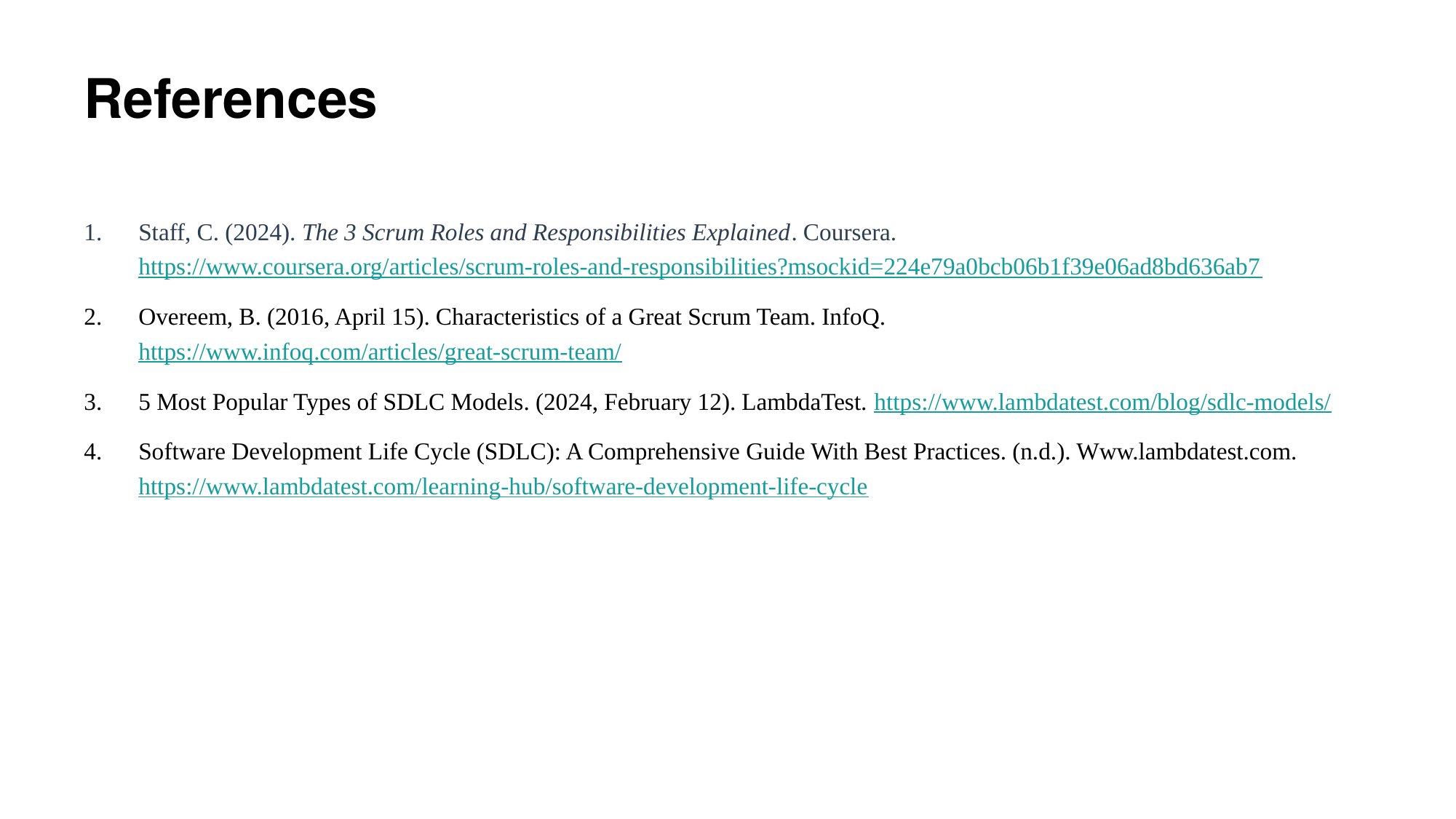

# References
Staff, C. (2024). The 3 Scrum Roles and Responsibilities Explained. Coursera. https://www.coursera.org/articles/scrum-roles-and-responsibilities?msockid=224e79a0bcb06b1f39e06ad8bd636ab7
Overeem, B. (2016, April 15). Characteristics of a Great Scrum Team. InfoQ. https://www.infoq.com/articles/great-scrum-team/
5 Most Popular Types of SDLC Models. (2024, February 12). LambdaTest. https://www.lambdatest.com/blog/sdlc-models/
‌Software Development Life Cycle (SDLC): A Comprehensive Guide With Best Practices. (n.d.). Www.lambdatest.com. https://www.lambdatest.com/learning-hub/software-development-life-cycle